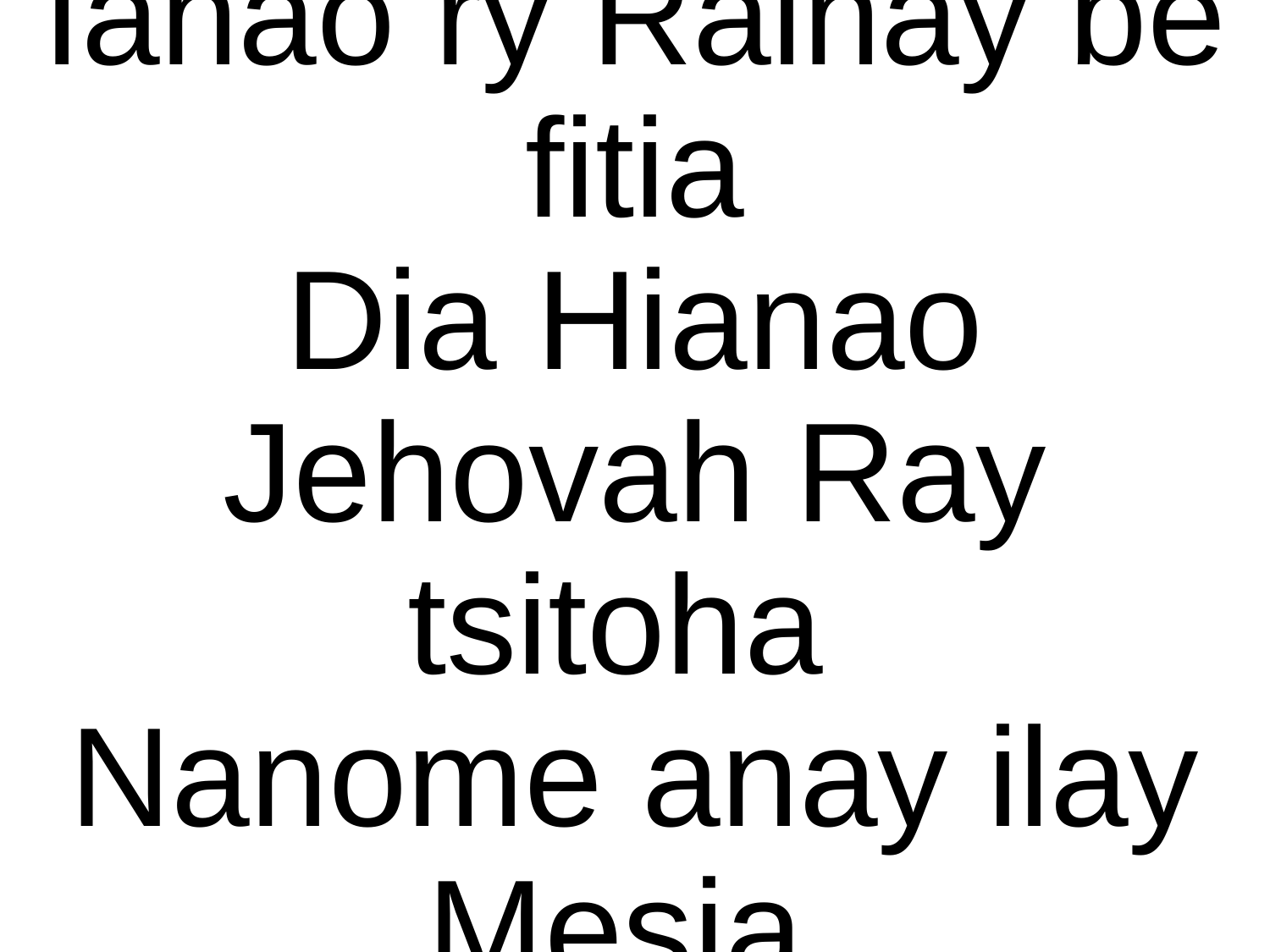

Ianao ry Rainay be fitia
Dia Hianao Jehovah Ray tsitoha
Nanome anay ilay Mesia